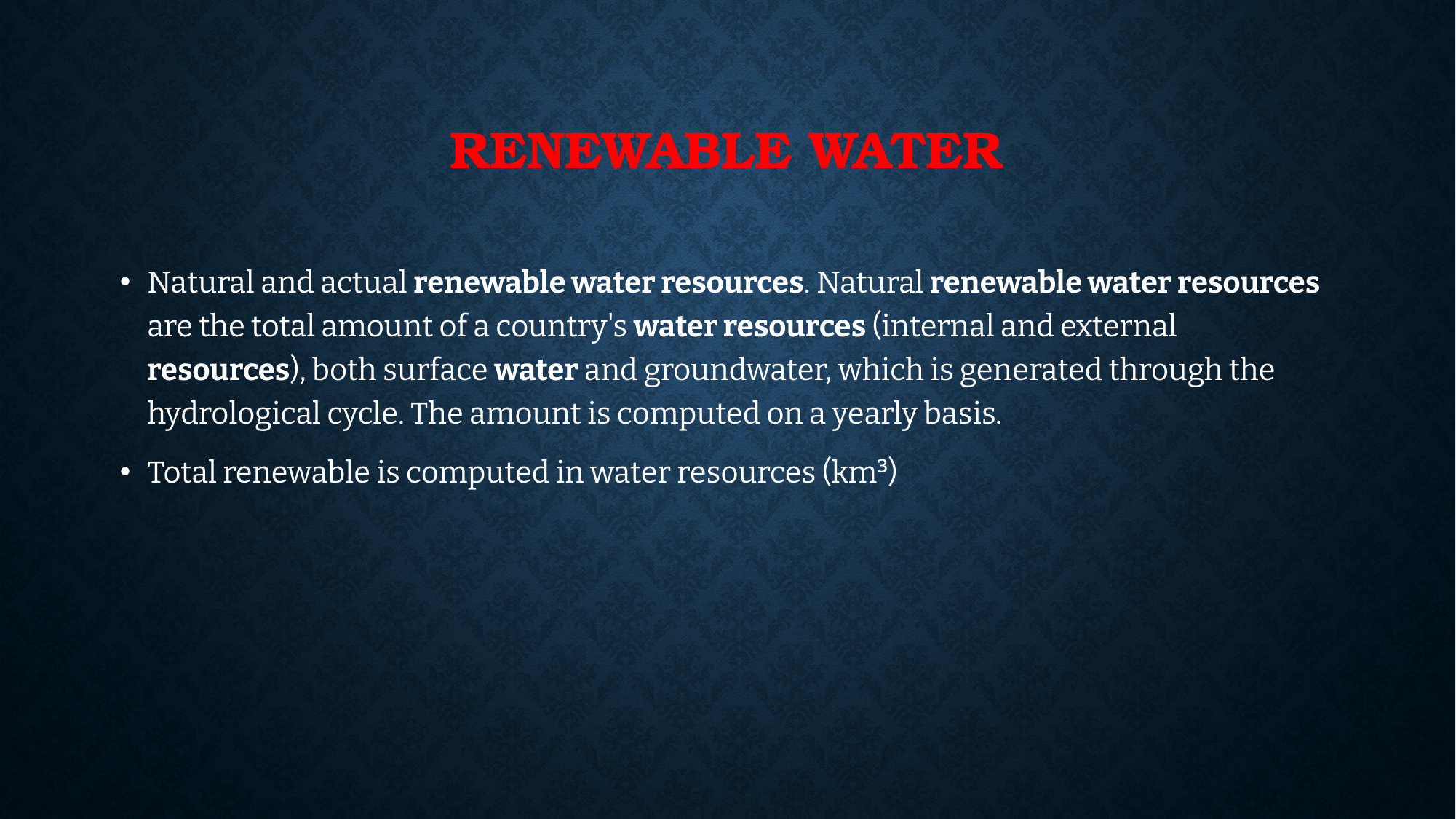

# RENEWABLE WATER
Natural and actual renewable water resources. Natural renewable water resources are the total amount of a country's water resources (internal and external resources), both surface water and groundwater, which is generated through the hydrological cycle. The amount is computed on a yearly basis.
Total renewable is computed in water resources (km³)